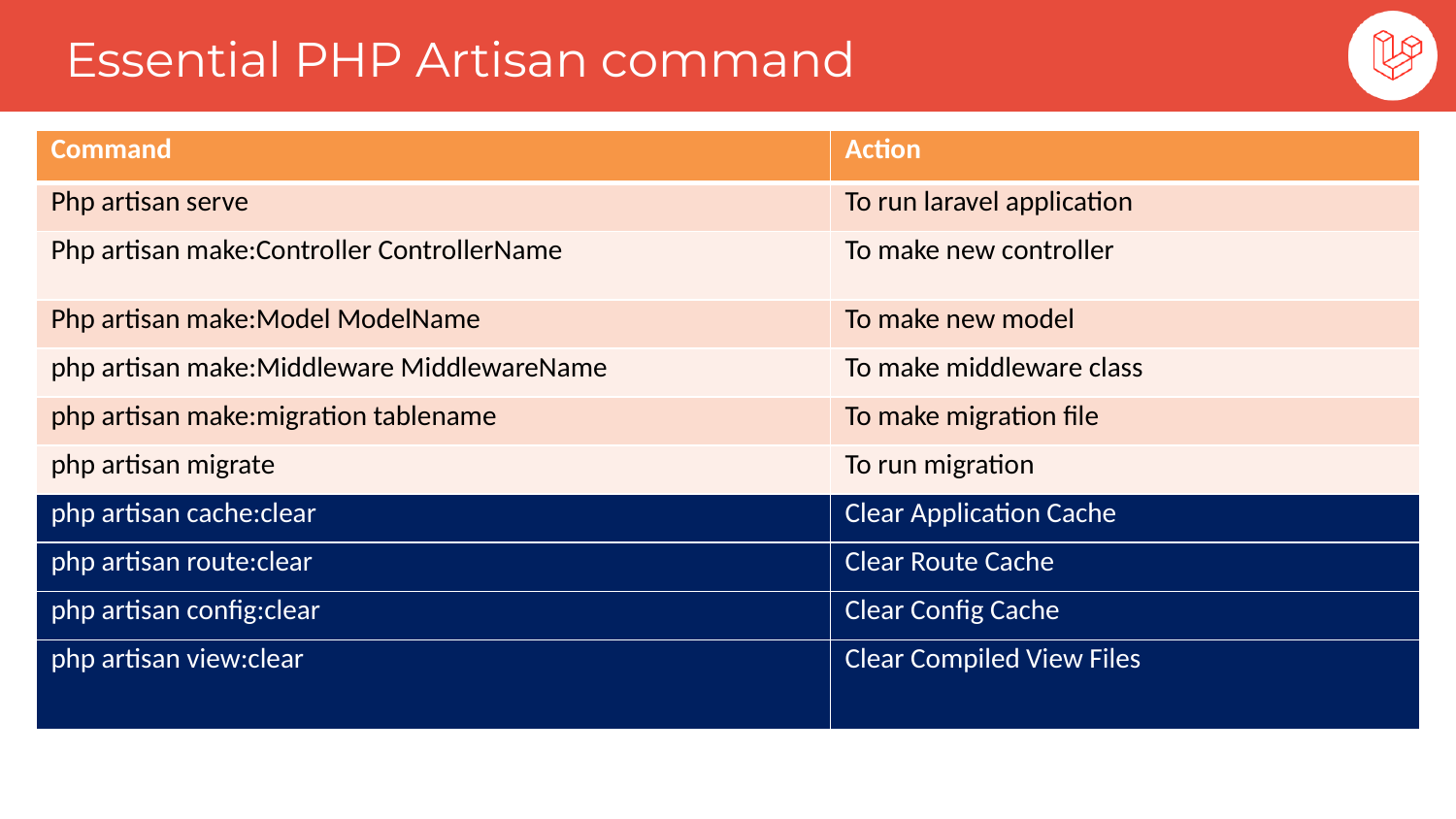

Essential PHP Artisan command
| Command | Action |
| --- | --- |
| Php artisan serve | To run laravel application |
| Php artisan make:Controller ControllerName | To make new controller |
| Php artisan make:Model ModelName | To make new model |
| php artisan make:Middleware MiddlewareName | To make middleware class |
| php artisan make:migration tablename | To make migration file |
| php artisan migrate | To run migration |
| php artisan cache:clear | Clear Application Cache |
| php artisan route:clear | Clear Route Cache |
| php artisan config:clear | Clear Config Cache |
| php artisan view:clear | Clear Compiled View Files |